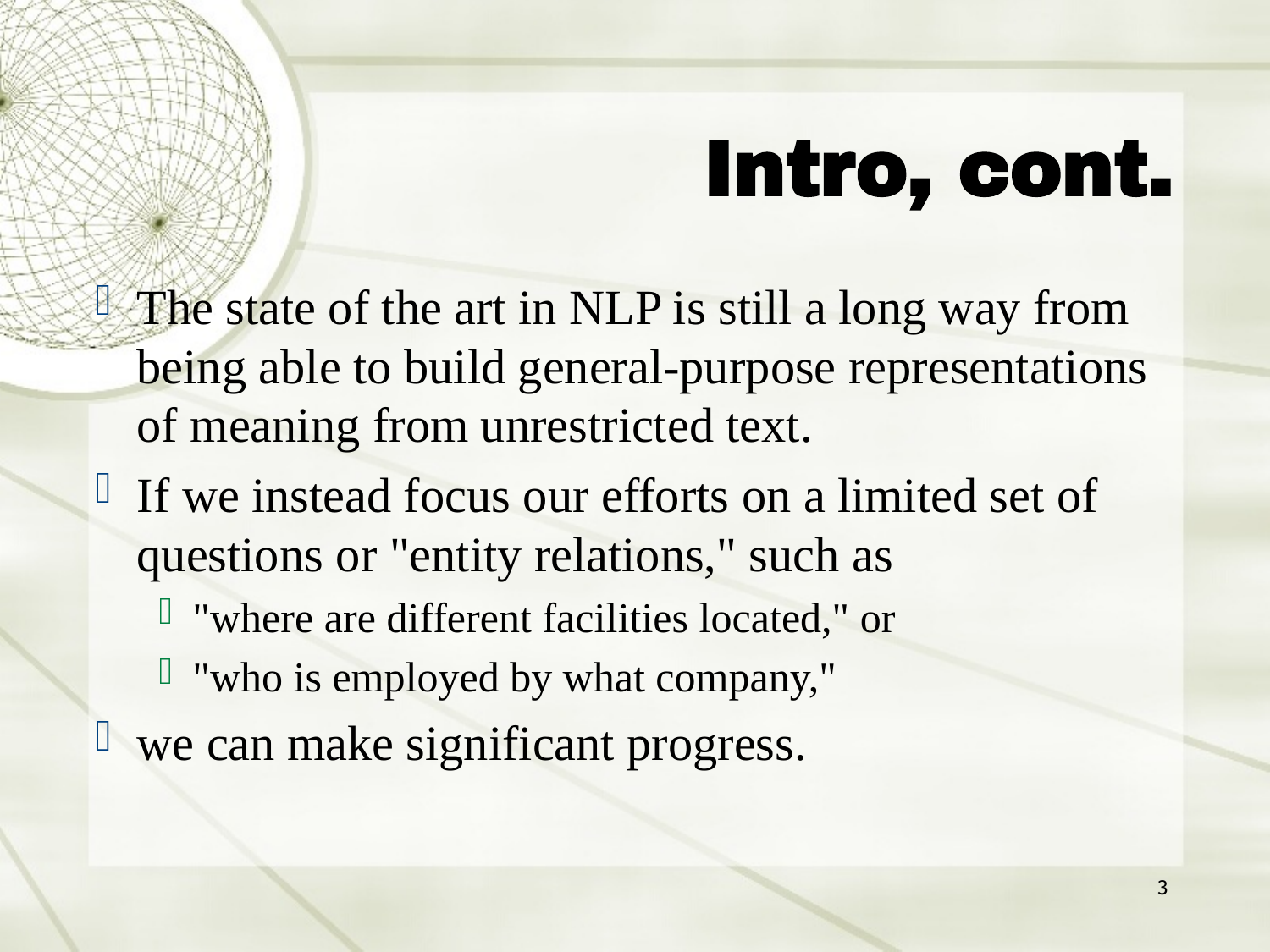

Intro, cont.
The state of the art in NLP is still a long way from being able to build general-purpose representations of meaning from unrestricted text.
If we instead focus our efforts on a limited set of questions or "entity relations," such as
"where are different facilities located," or
"who is employed by what company,"
we can make significant progress.
3